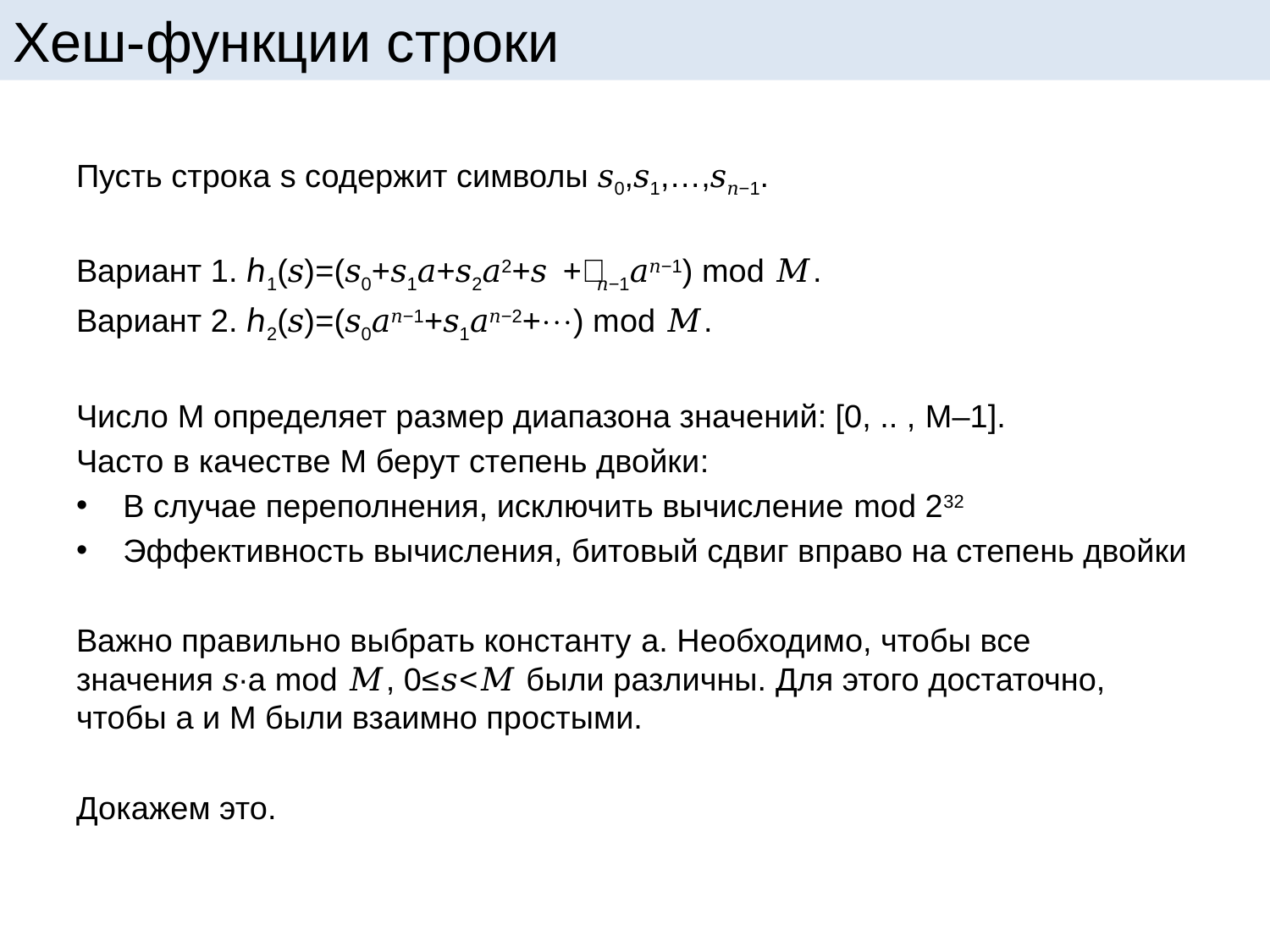

# Хеш-функции строки
Пусть строка s содержит символы 𝑠0,𝑠1,…,𝑠𝑛−1.

Вариант 1. ℎ1(𝑠)=(𝑠0+𝑠1𝑎+𝑠2𝑎2+⋯+𝑠𝑛−1𝑎𝑛−1) mod 𝑀.
Вариант 2. ℎ2(𝑠)=(𝑠0𝑎𝑛−1+𝑠1𝑎𝑛−2+⋯) mod 𝑀.

Число M определяет размер диапазона значений: [0, .. , M–1].
Часто в качестве M берут степень двойки:
В случае переполнения, исключить вычисление mod 232
Эффективность вычисления, битовый сдвиг вправо на степень двойки

Важно правильно выбрать константу a. Необходимо, чтобы все значения 𝑠∙a mod 𝑀, 0≤𝑠<𝑀 были различны. Для этого достаточно, чтобы a и M были взаимно простыми.

Докажем это.